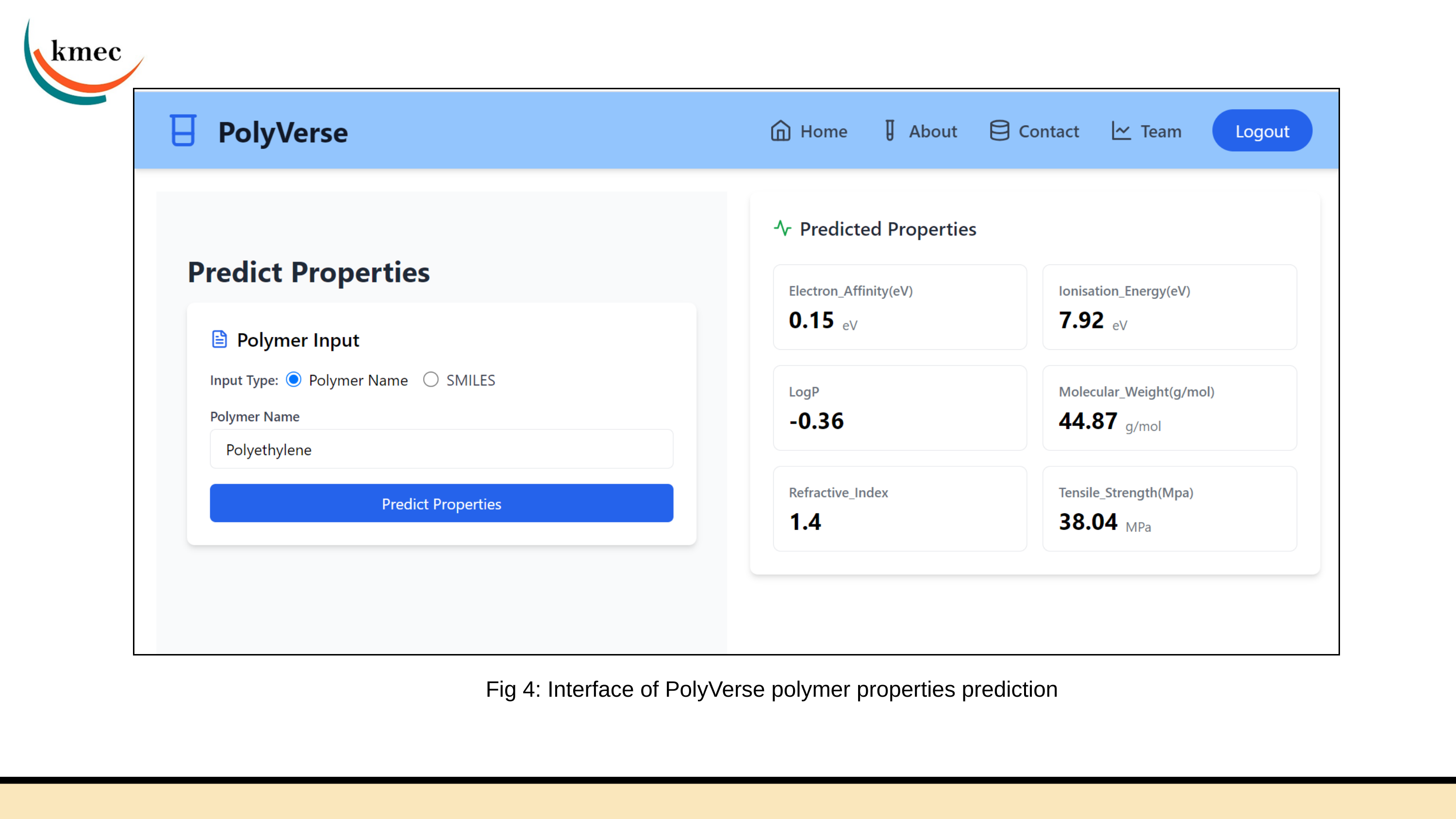

Fig 4: Interface of PolyVerse polymer properties prediction